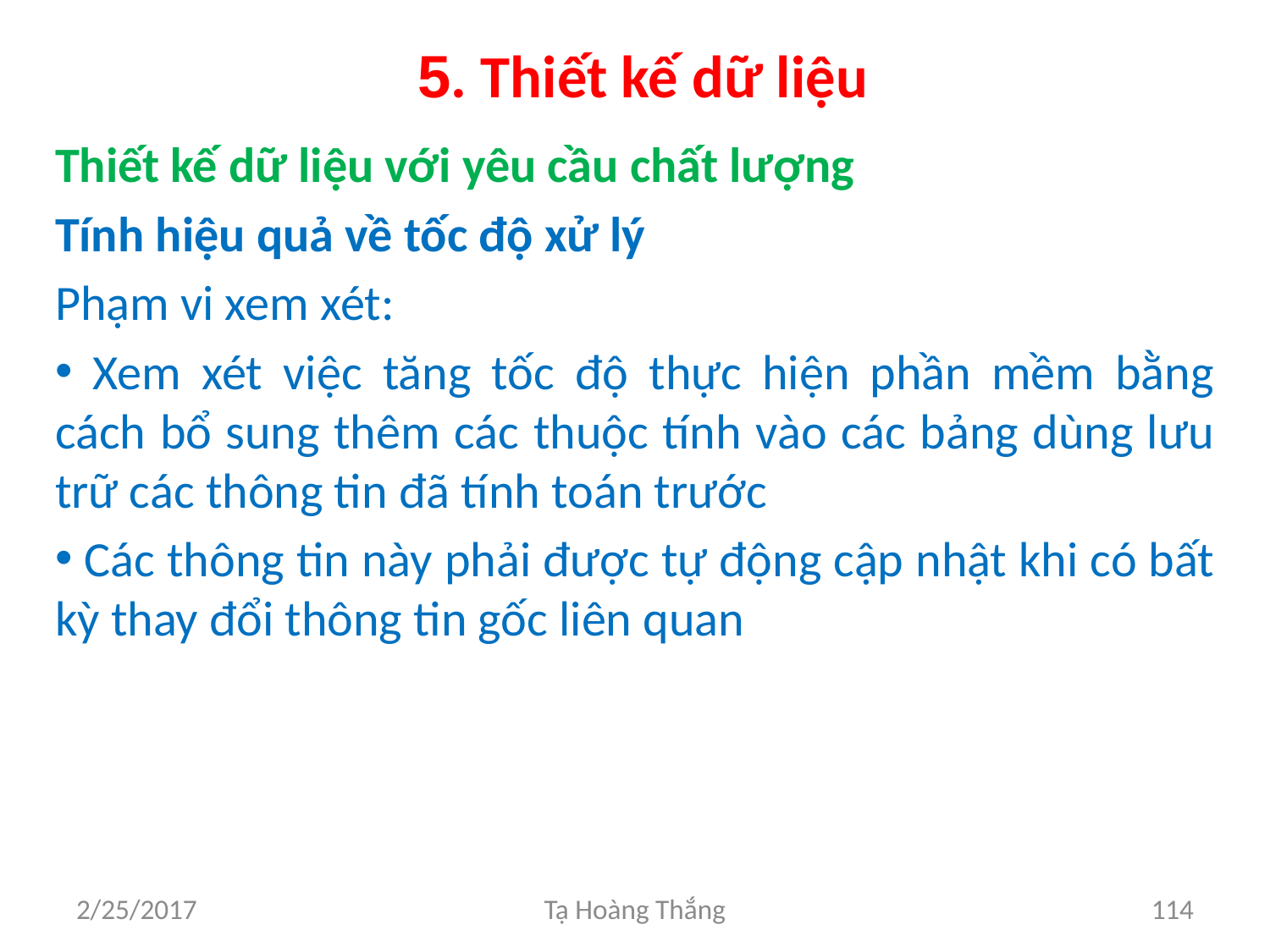

# 5. Thiết kế dữ liệu
Thiết kế dữ liệu với yêu cầu chất lượng
Tính hiệu quả về tốc độ xử lý
Phạm vi xem xét:
 Xem xét việc tăng tốc độ thực hiện phần mềm bằng cách bổ sung thêm các thuộc tính vào các bảng dùng lưu trữ các thông tin đã tính toán trước
 Các thông tin này phải được tự động cập nhật khi có bất kỳ thay đổi thông tin gốc liên quan

2/25/2017
Tạ Hoàng Thắng
114